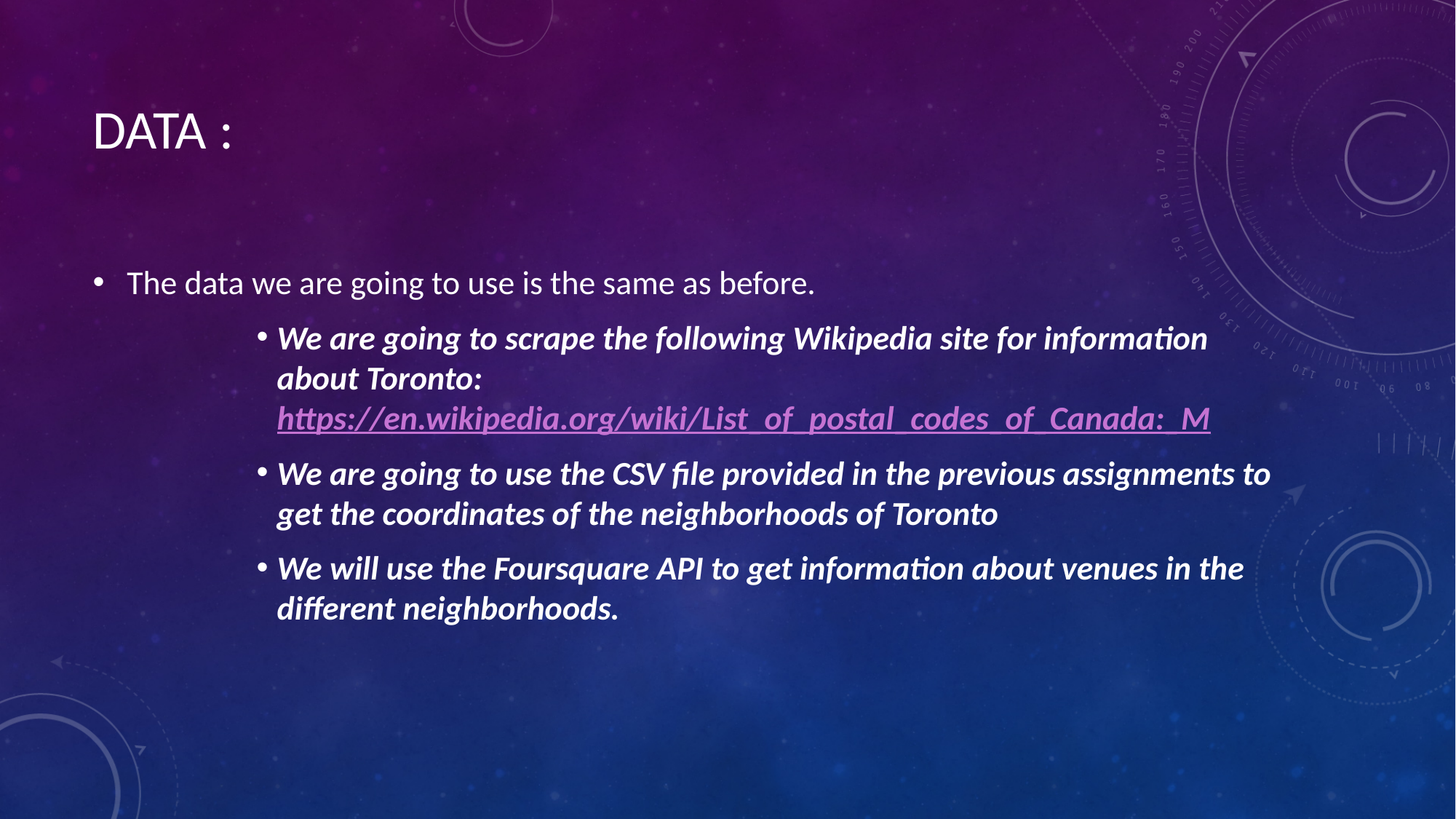

# DATA :
The data we are going to use is the same as before.
We are going to scrape the following Wikipedia site for information about Toronto: https://en.wikipedia.org/wiki/List_of_postal_codes_of_Canada:_M
We are going to use the CSV file provided in the previous assignments to get the coordinates of the neighborhoods of Toronto
We will use the Foursquare API to get information about venues in the different neighborhoods.